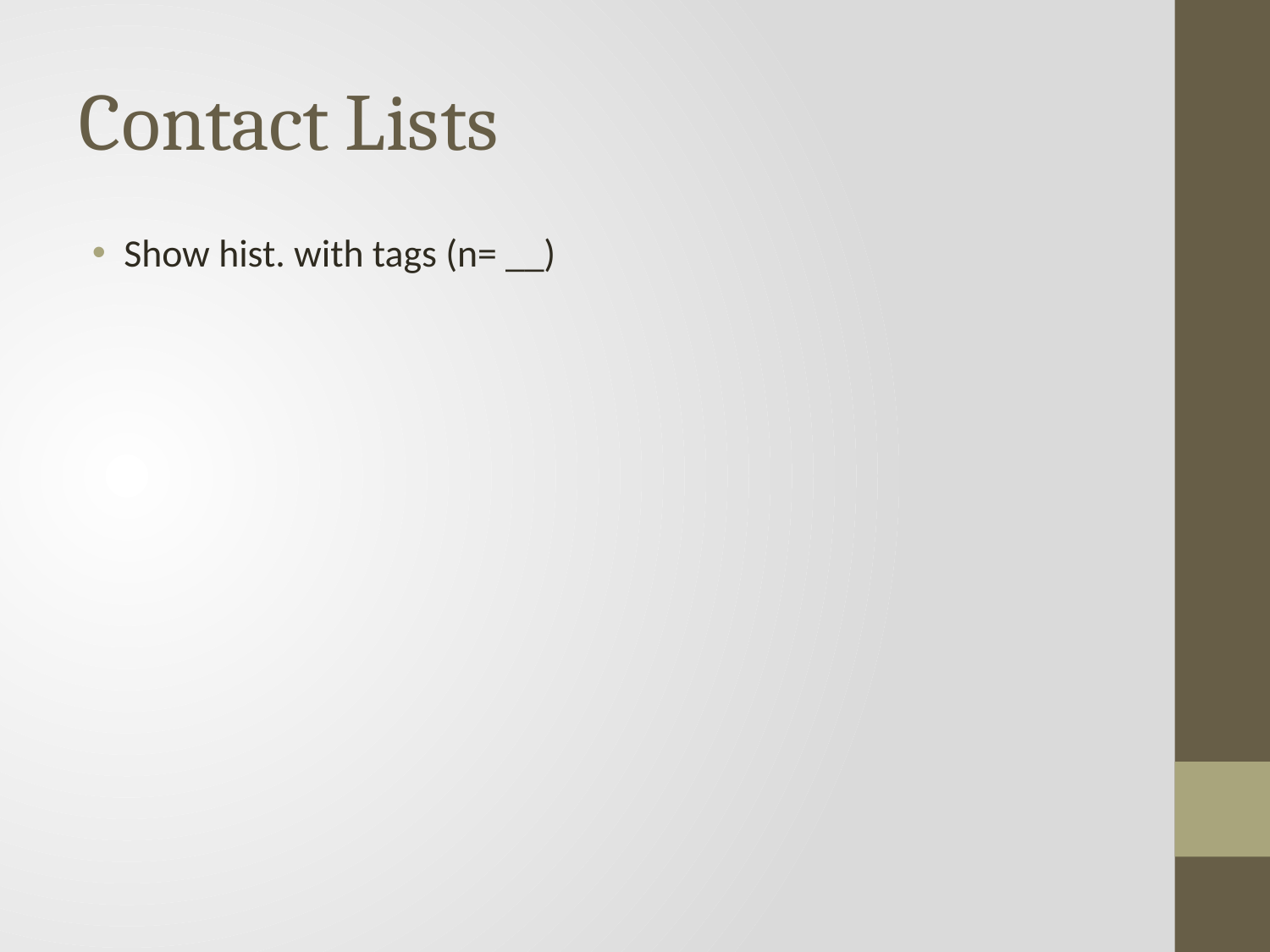

# Contact Lists
Show hist. with tags (n= __)